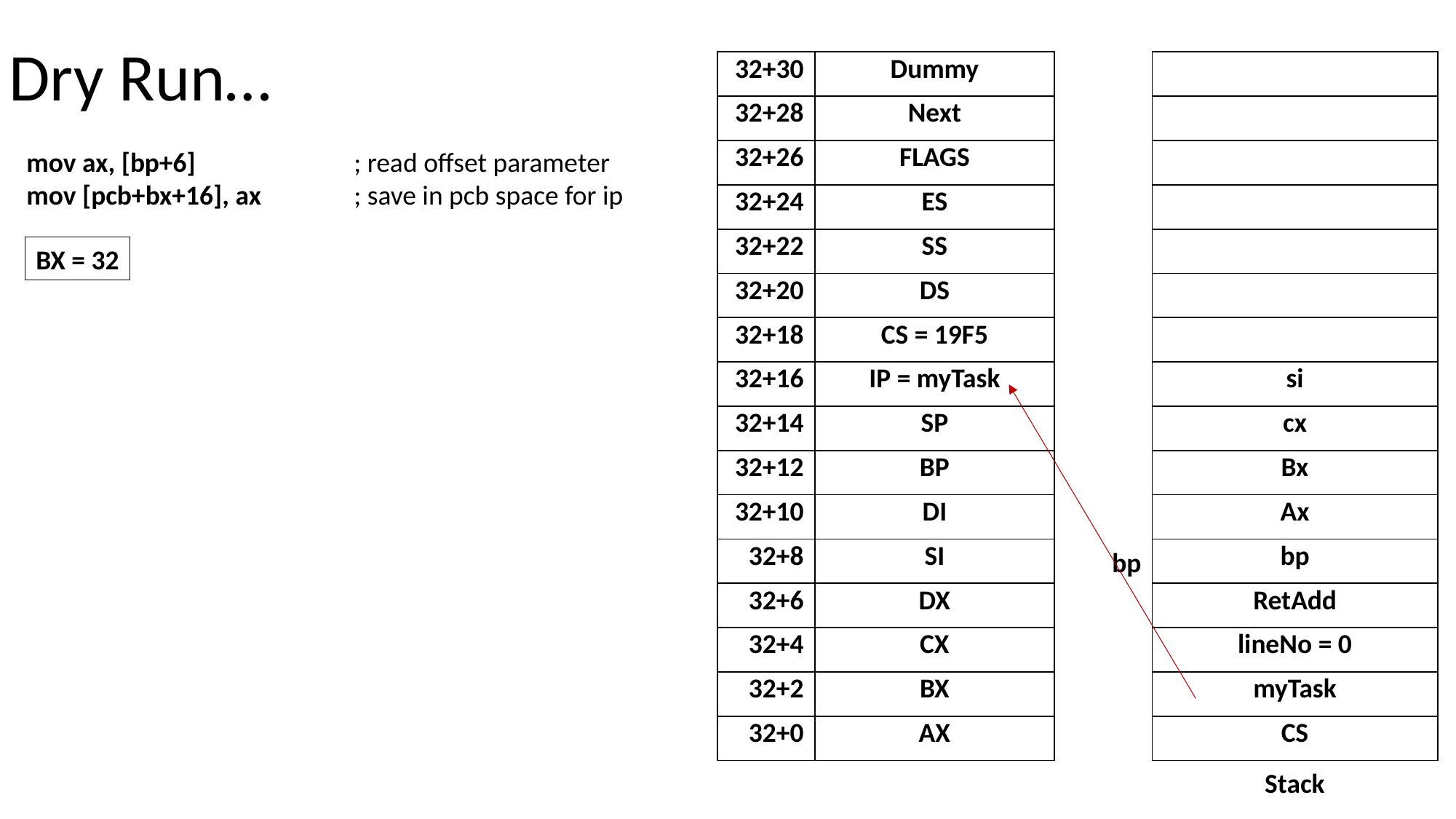

# Dry Run…
| 32+30 | Dummy |
| --- | --- |
| 32+28 | Next |
| 32+26 | FLAGS |
| 32+24 | ES |
| 32+22 | SS |
| 32+20 | DS |
| 32+18 | CS = 19F5 |
| 32+16 | IP = myTask |
| 32+14 | SP |
| 32+12 | BP |
| 32+10 | DI |
| 32+8 | SI |
| 32+6 | DX |
| 32+4 | CX |
| 32+2 | BX |
| 32+0 | AX |
|  |
| --- |
|  |
|  |
|  |
|  |
|  |
|  |
| si |
| cx |
| Bx |
| Ax |
| bp |
| RetAdd |
| lineNo = 0 |
| myTask |
| CS |
mov ax, [bp+6]		; read offset parameter
mov [pcb+bx+16], ax	; save in pcb space for ip
BX = 32
bp
Stack